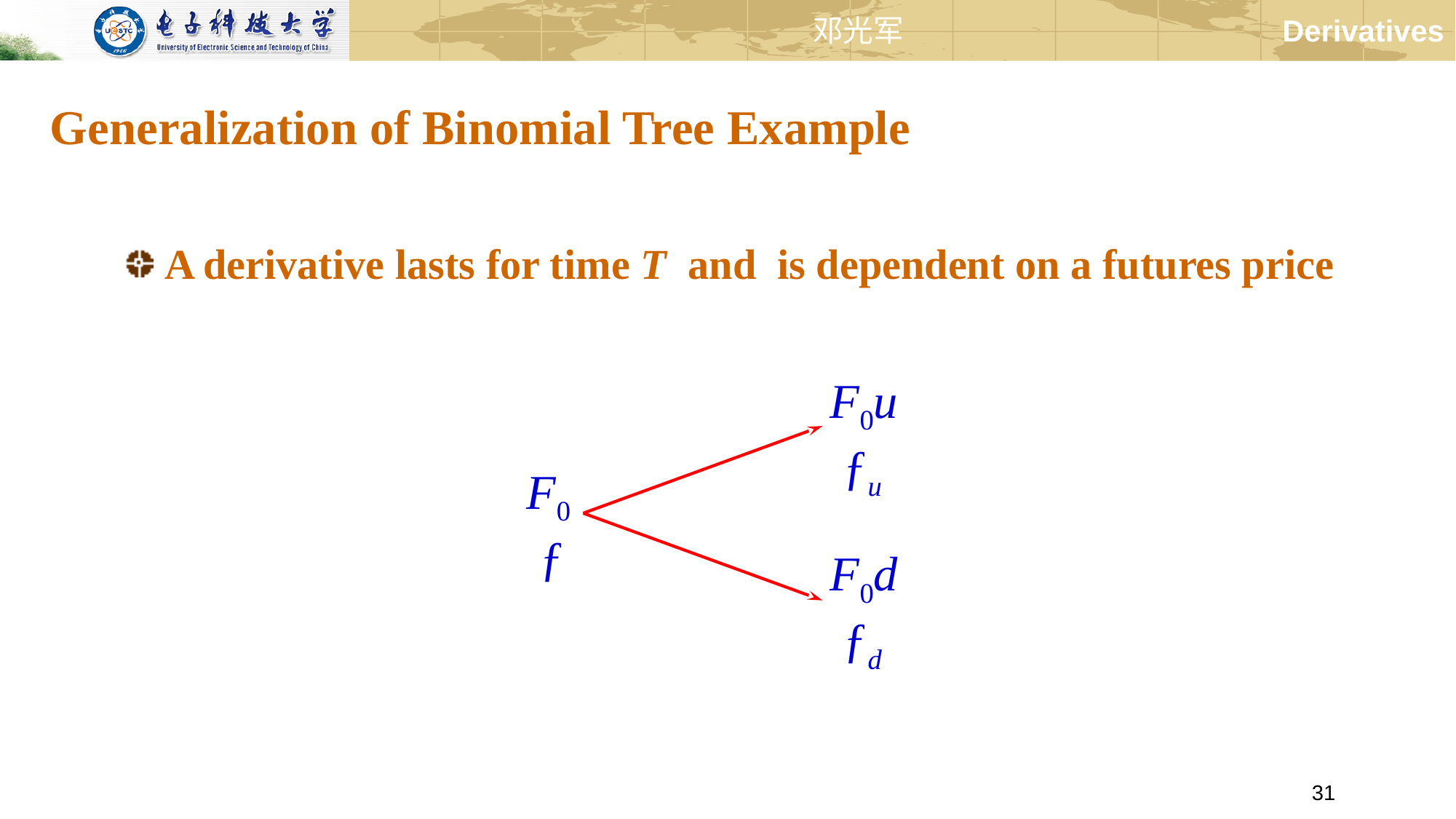

# Generalization of Binomial Tree Example
A derivative lasts for time T  and  is dependent on a futures price
F0u
 ƒu

F0
 ƒ

F0d
 ƒd